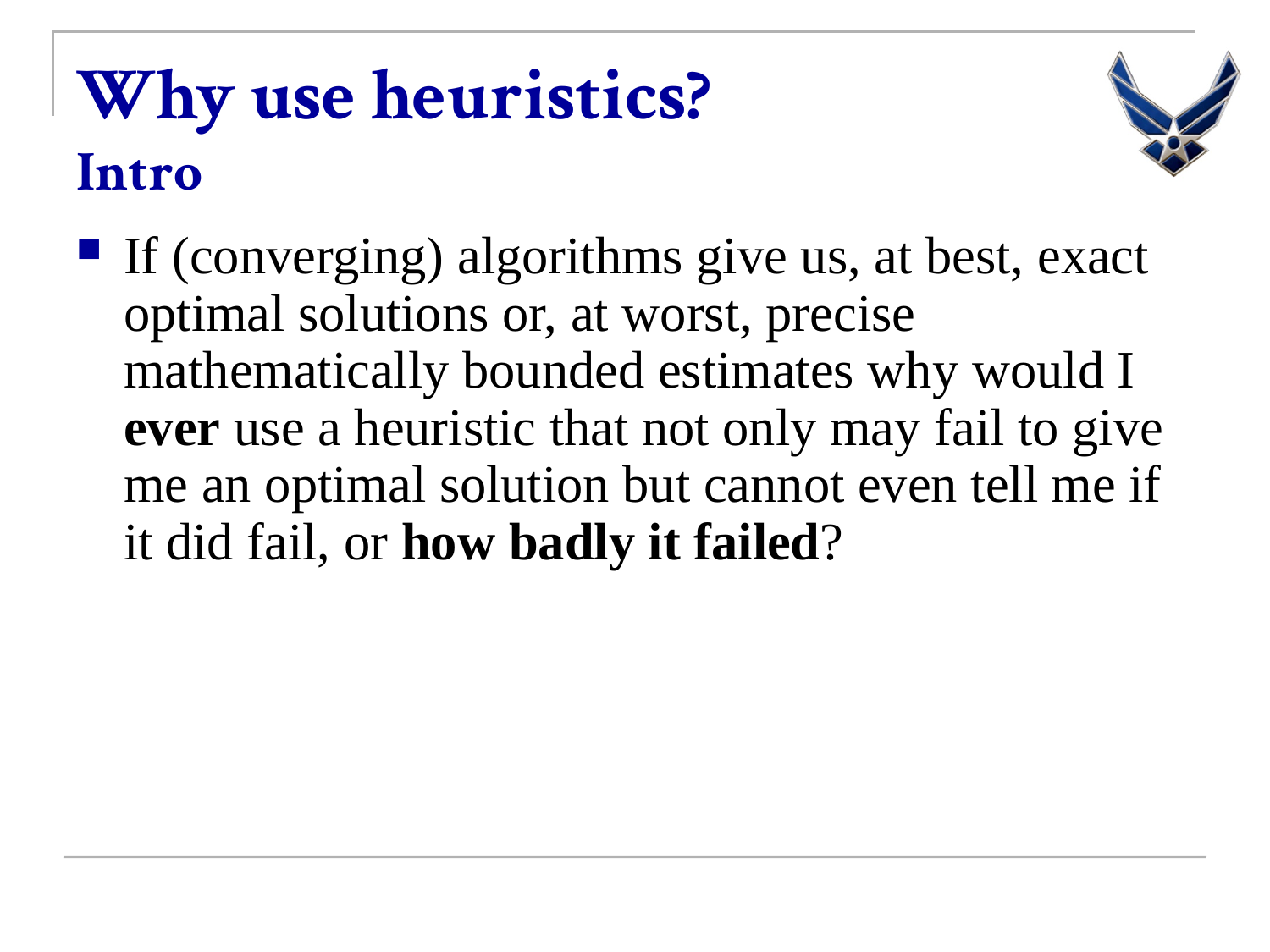

# Why use heuristics? Intro
If (converging) algorithms give us, at best, exact optimal solutions or, at worst, precise mathematically bounded estimates why would I ever use a heuristic that not only may fail to give me an optimal solution but cannot even tell me if it did fail, or how badly it failed?